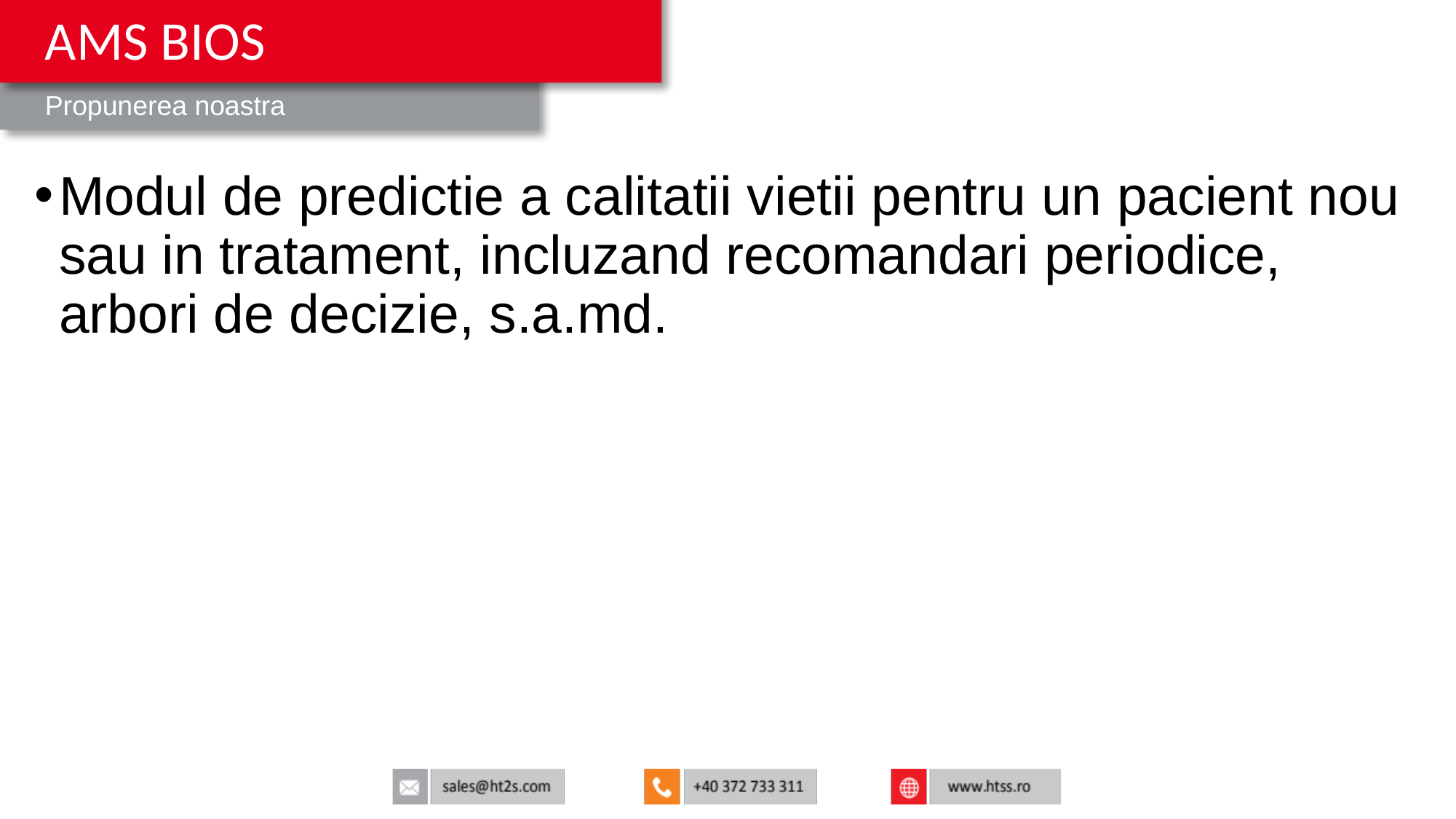

AMS BIOS
Propunerea noastra
# Modul de predictie a calitatii vietii pentru un pacient nou sau in tratament, incluzand recomandari periodice, arbori de decizie, s.a.md.